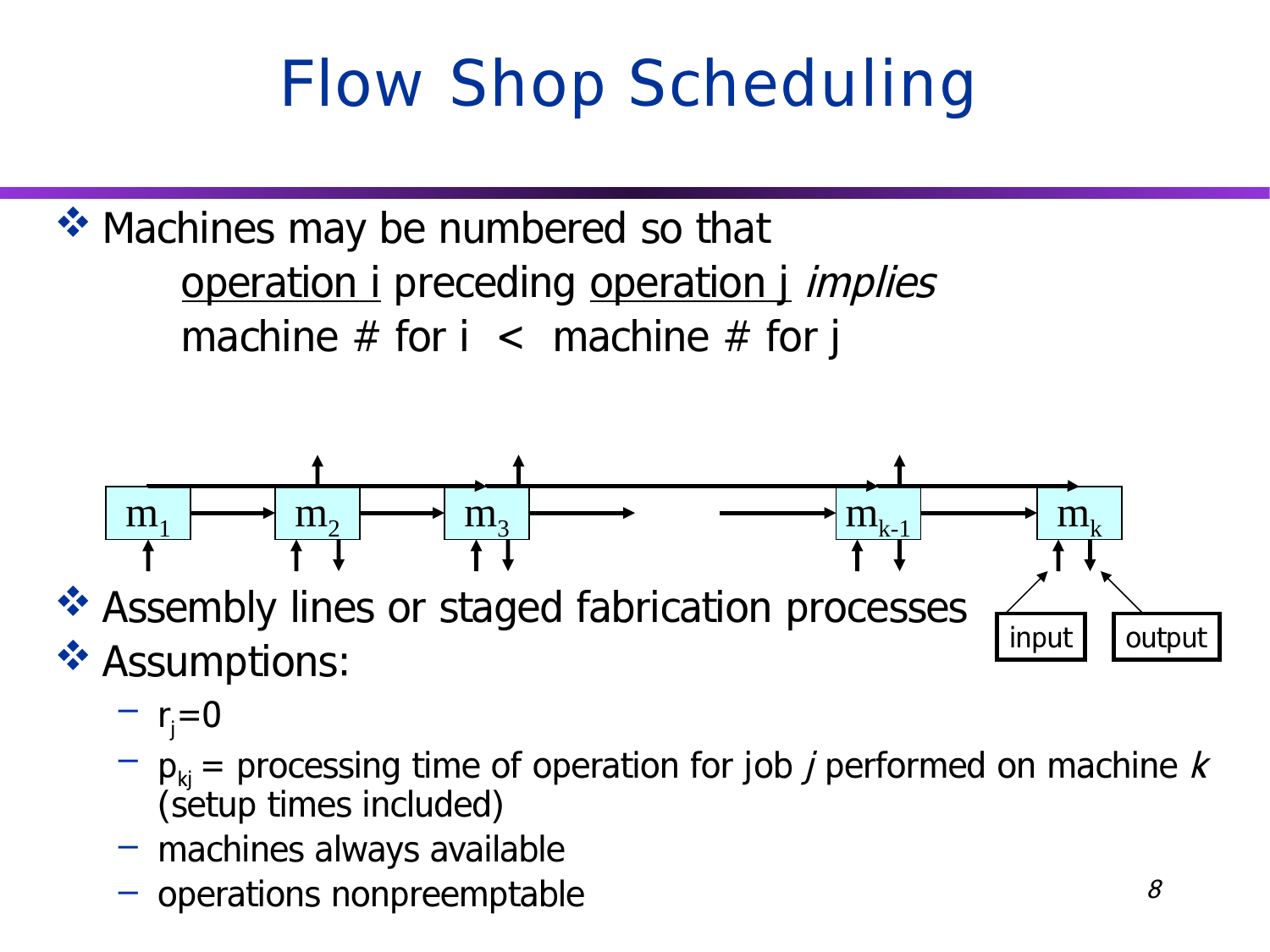

# Flow Shop Scheduling
Machines may be numbered so that
	operation i preceding operation j implies
	machine # for i  <  machine # for j

Assembly lines or staged fabrication processes
Assumptions:
rj=0
pkj = processing time of operation for job j performed on machine k  (setup times included)
machines always available
operations nonpreemptable

m1
m2
m3
mk-1
mk

input
output
8